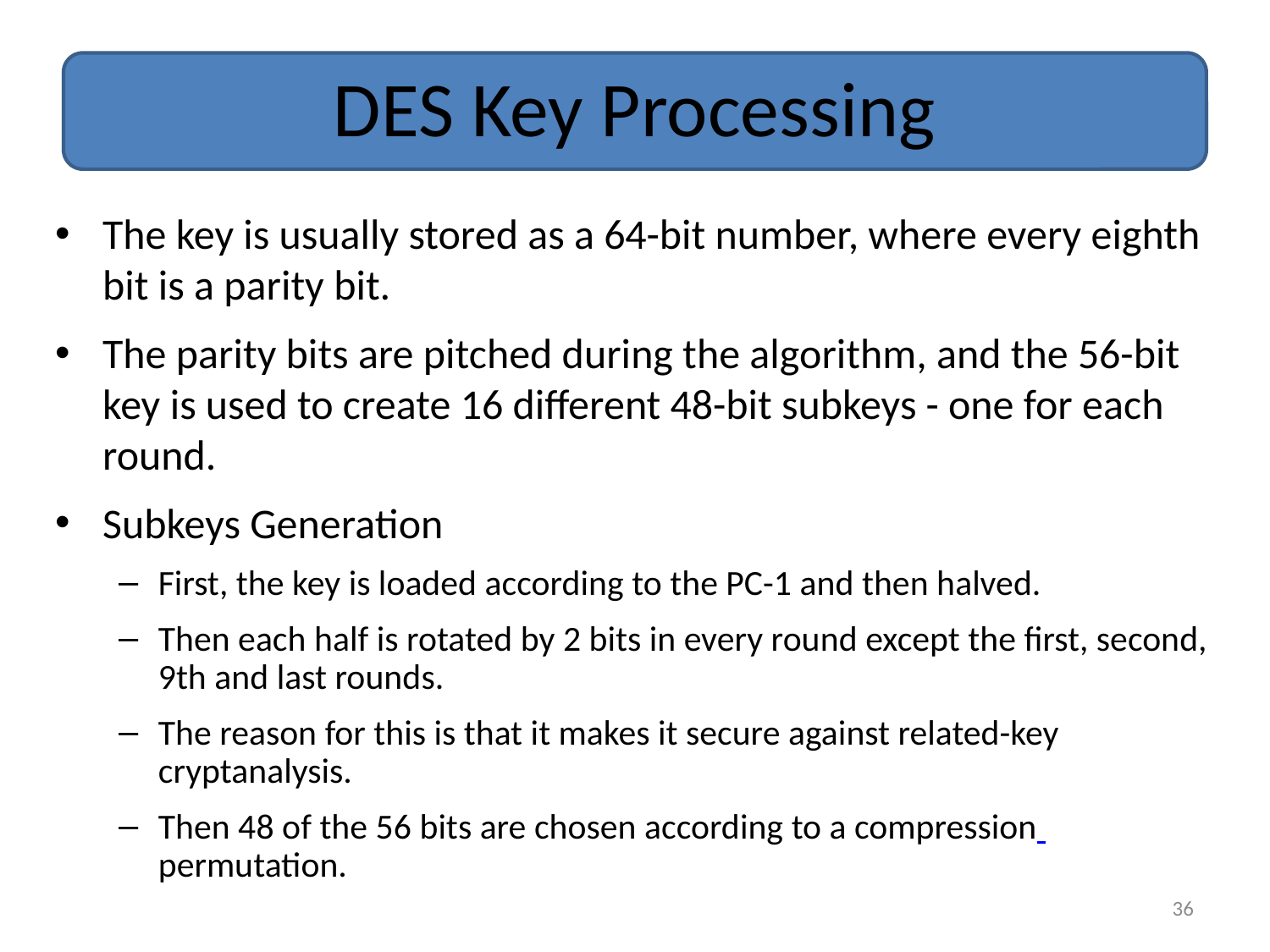

# DES Key Processing
The key is usually stored as a 64-bit number, where every eighth bit is a parity bit.
The parity bits are pitched during the algorithm, and the 56-bit key is used to create 16 different 48-bit subkeys - one for each round.
Subkeys Generation
First, the key is loaded according to the PC-1 and then halved.
Then each half is rotated by 2 bits in every round except the first, second, 9th and last rounds.
The reason for this is that it makes it secure against related-key cryptanalysis.
Then 48 of the 56 bits are chosen according to a compression permutation.

36